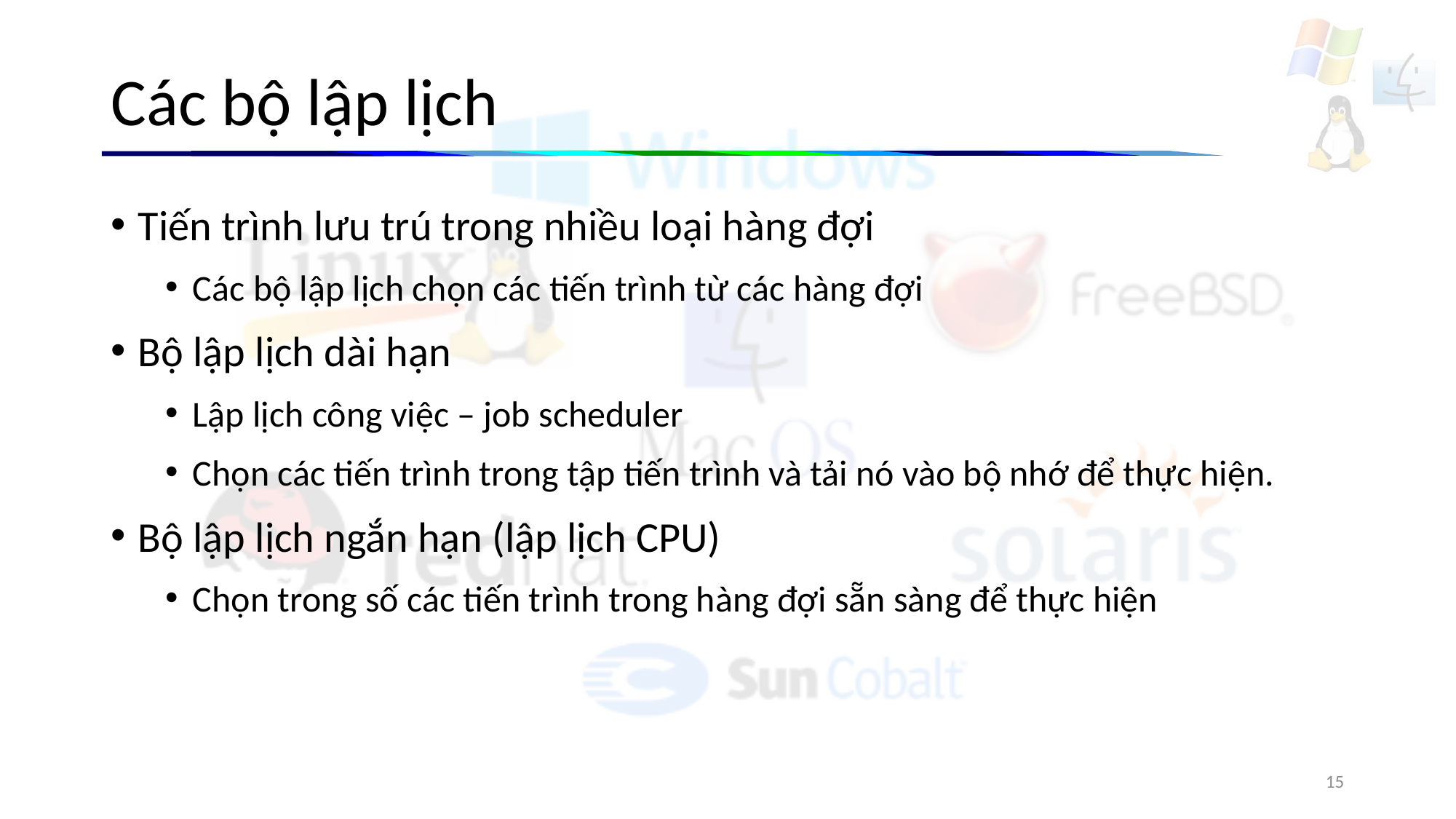

# Các bộ lập lịch
Tiến trình lưu trú trong nhiều loại hàng đợi
Các bộ lập lịch chọn các tiến trình từ các hàng đợi
Bộ lập lịch dài hạn
Lập lịch công việc – job scheduler
Chọn các tiến trình trong tập tiến trình và tải nó vào bộ nhớ để thực hiện.
Bộ lập lịch ngắn hạn (lập lịch CPU)
Chọn trong số các tiến trình trong hàng đợi sẵn sàng để thực hiện
15